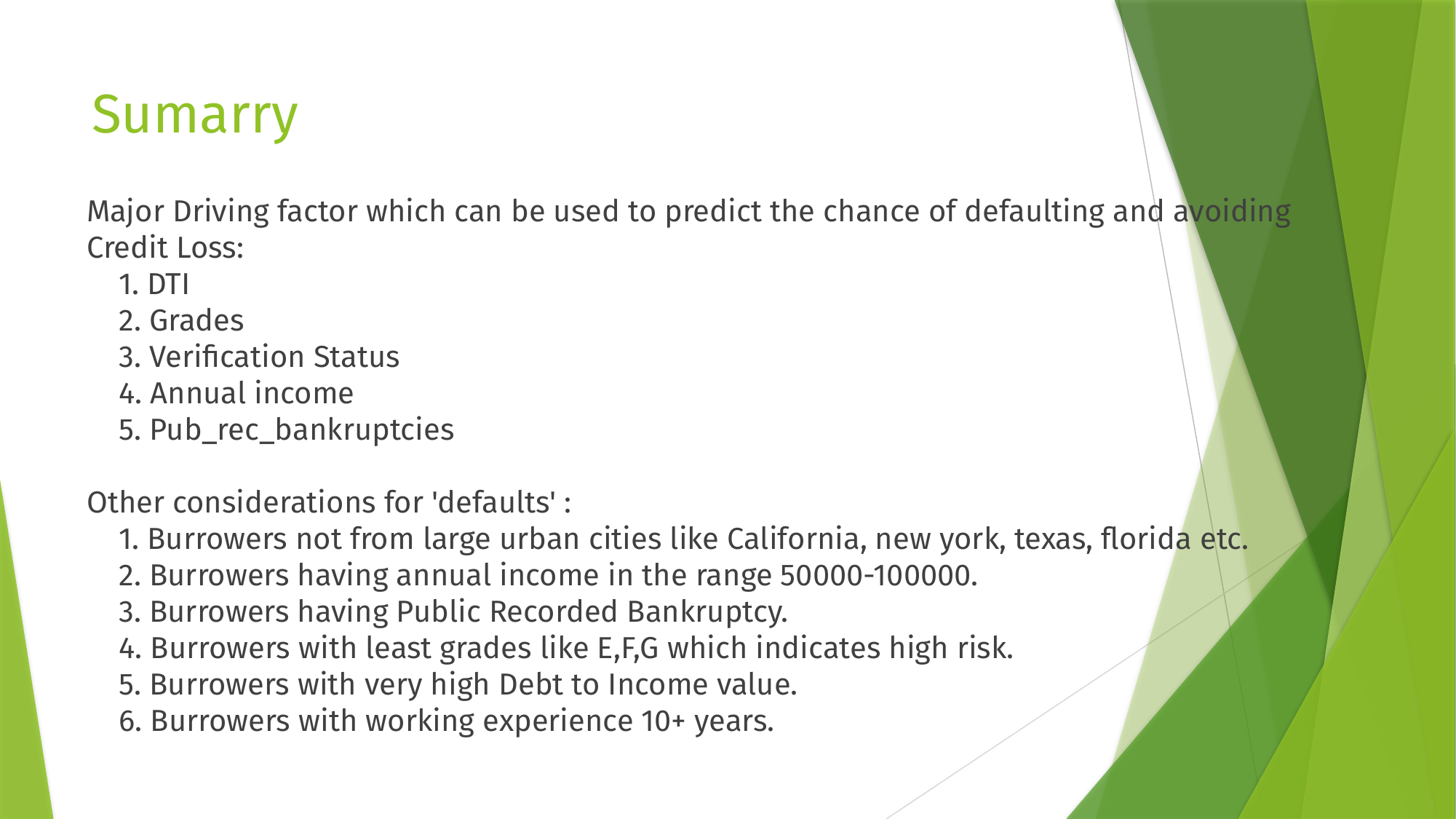

# Sumarry
Major Driving factor which can be used to predict the chance of defaulting and avoiding Credit Loss:
    1. DTI
    2. Grades
    3. Verification Status
    4. Annual income
    5. Pub_rec_bankruptcies
Other considerations for 'defaults' :
    1. Burrowers not from large urban cities like California, new york, texas, florida etc.
    2. Burrowers having annual income in the range 50000-100000.
    3. Burrowers having Public Recorded Bankruptcy.
    4. Burrowers with least grades like E,F,G which indicates high risk.
    5. Burrowers with very high Debt to Income value.
    6. Burrowers with working experience 10+ years.